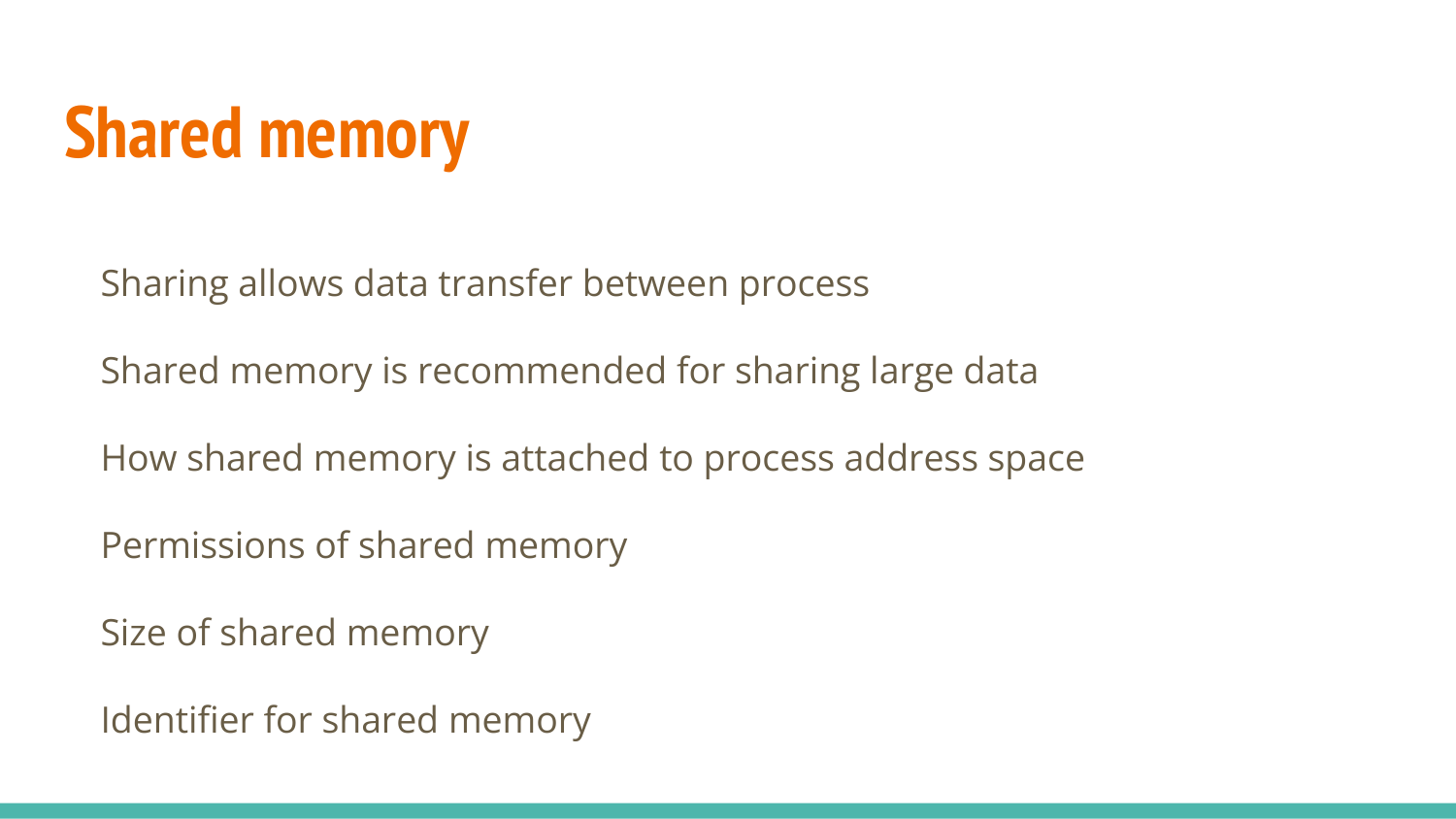

# Shared memory

Sharing allows data transfer between process

Shared memory is recommended for sharing large data

How shared memory is attached to process address space

Permissions of shared memory

Size of shared memory

Identifier for shared memory